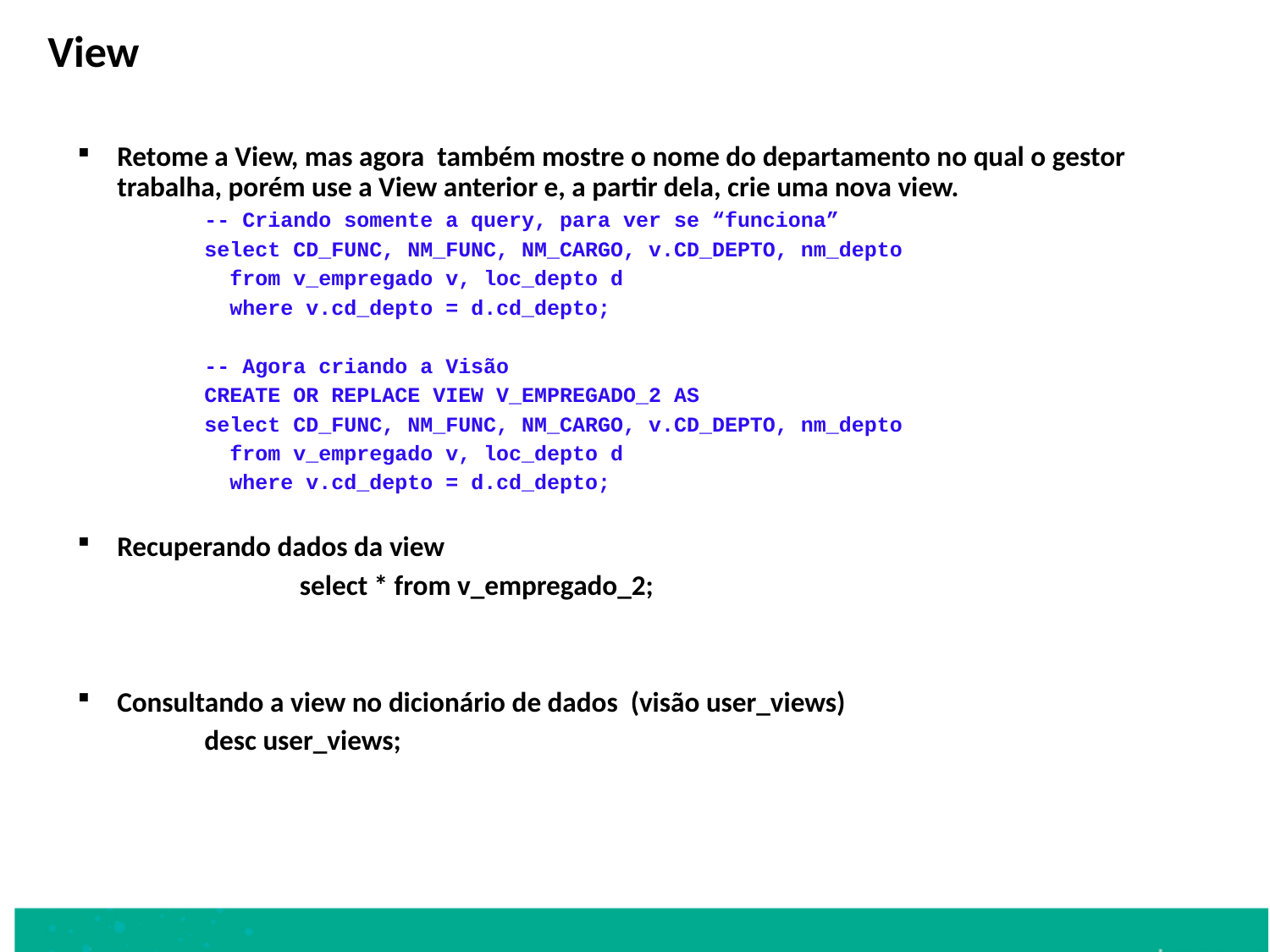

View
Retome a View, mas agora  também mostre o nome do departamento no qual o gestor trabalha, porém use a View anterior e, a partir dela, crie uma nova view.
-- Criando somente a query, para ver se “funciona”
select CD_FUNC, NM_FUNC, NM_CARGO, v.CD_DEPTO, nm_depto
  from v_empregado v, loc_depto d
  where v.cd_depto = d.cd_depto;

-- Agora criando a Visão
CREATE OR REPLACE VIEW V_EMPREGADO_2 AS
select CD_FUNC, NM_FUNC, NM_CARGO, v.CD_DEPTO, nm_depto
  from v_empregado v, loc_depto d
  where v.cd_depto = d.cd_depto;

Recuperando dados da view
		select * from v_empregado_2;

Consultando a view no dicionário de dados  (visão user_views)
desc user_views;